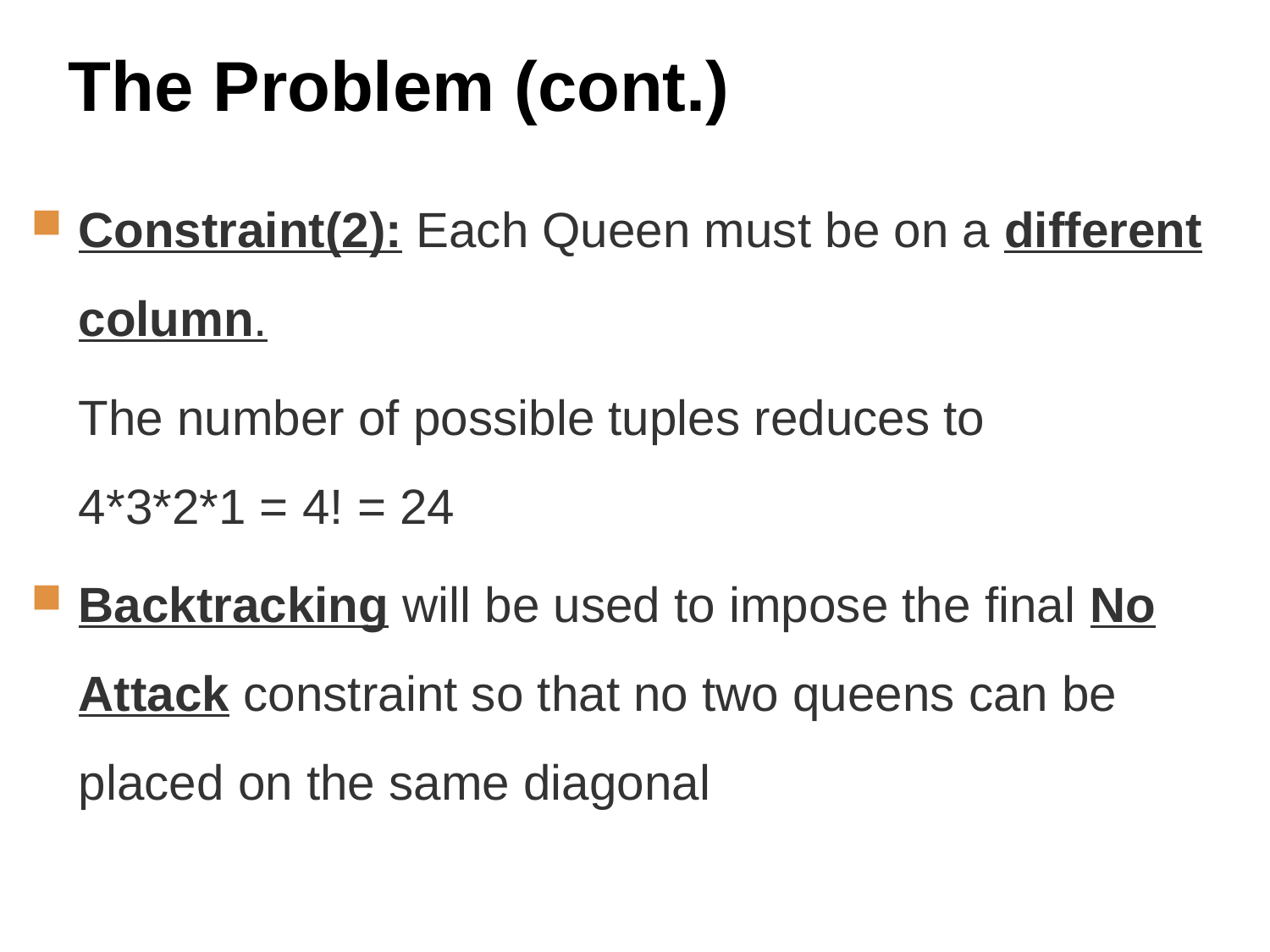

# The Problem (cont.)
Constraint(2): Each Queen must be on a different column.
	The number of possible tuples reduces to
4*3*2*1 = 4! = 24
Backtracking will be used to impose the final No Attack constraint so that no two queens can be placed on the same diagonal